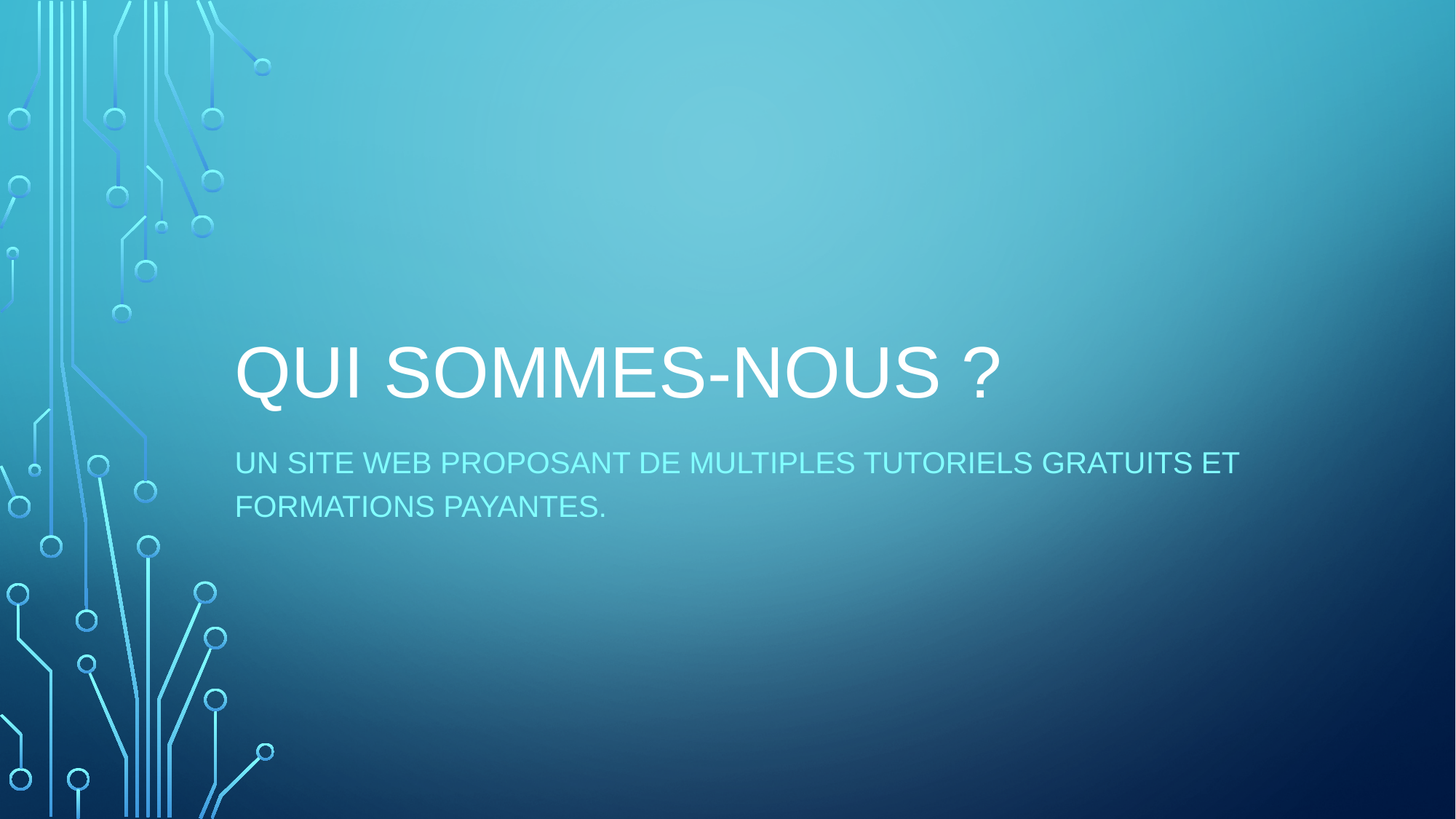

# Qui sommes-nOUS ?
Un site web proposant de multiples tutoriels gratuits et formations payantes.